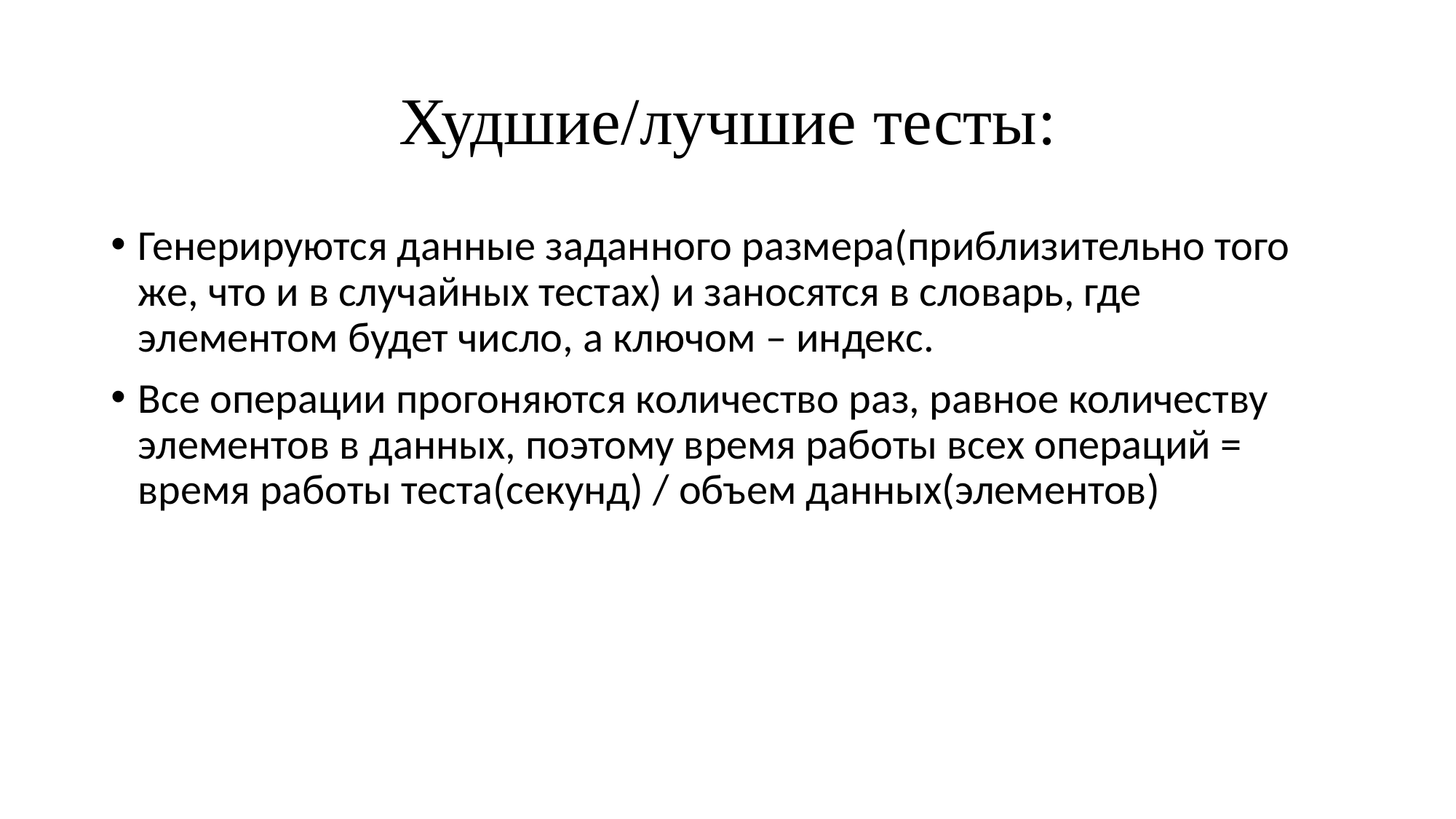

# Худшие/лучшие тесты:
Генерируются данные заданного размера(приблизительно того же, что и в случайных тестах) и заносятся в словарь, где элементом будет число, а ключом – индекс.
Все операции прогоняются количество раз, равное количеству элементов в данных, поэтому время работы всех операций = время работы теста(секунд) / объем данных(элементов)